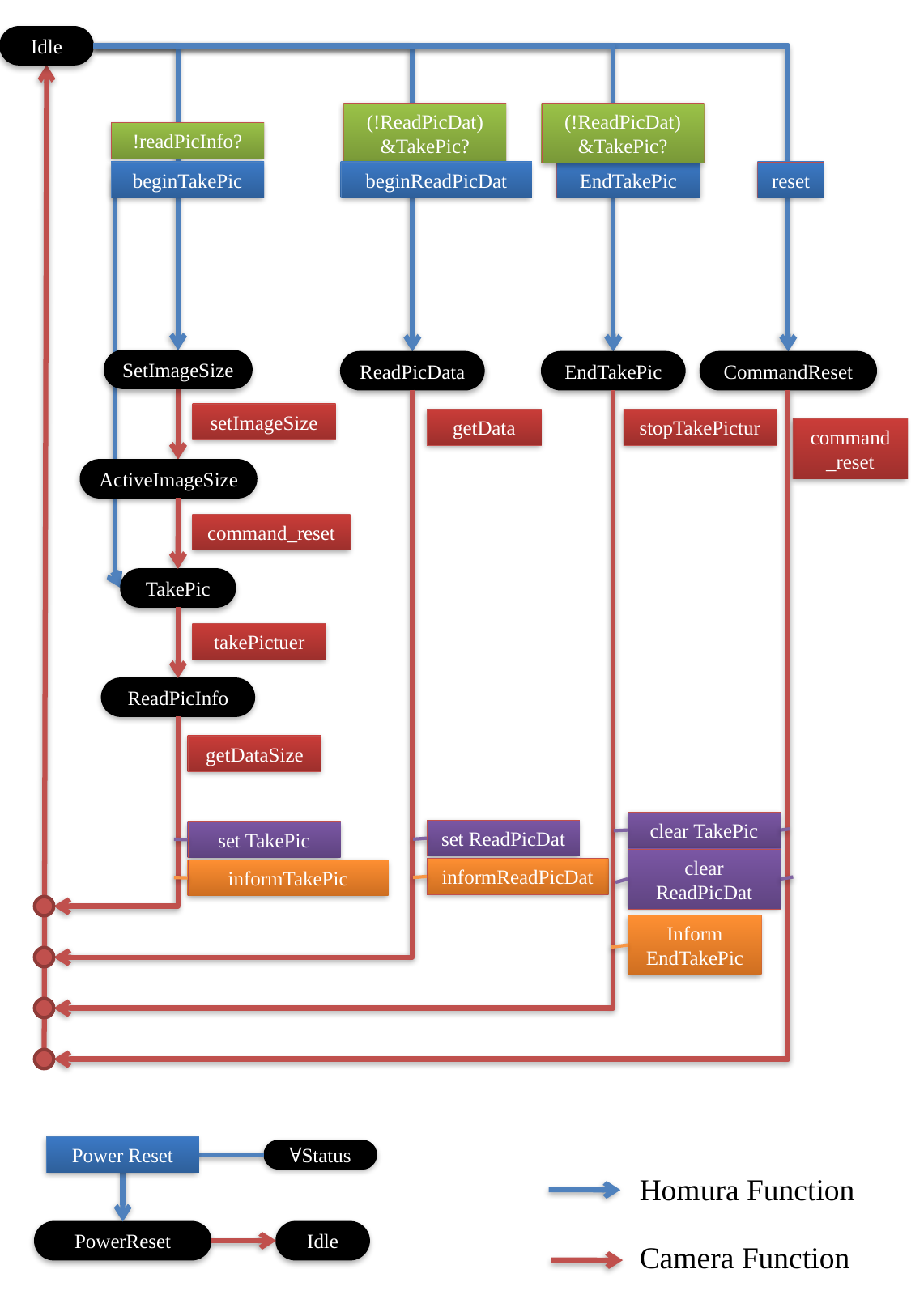

Idle
(!ReadPicDat)
&TakePic?
(!ReadPicDat)
&TakePic?
!readPicInfo?
beginTakePic
beginReadPicDat
EndTakePic
reset
SetImageSize
ReadPicData
EndTakePic
CommandReset
setImageSize
getData
stopTakePictur
command
_reset
ActiveImageSize
command_reset
TakePic
takePictuer
ReadPicInfo
getDataSize
clear TakePic
set ReadPicDat
set TakePic
clear ReadPicDat
informReadPicDat
informTakePic

Inform
EndTakePic

Power Reset
∀Status
Homura Function
PowerReset
Idle
Camera Function